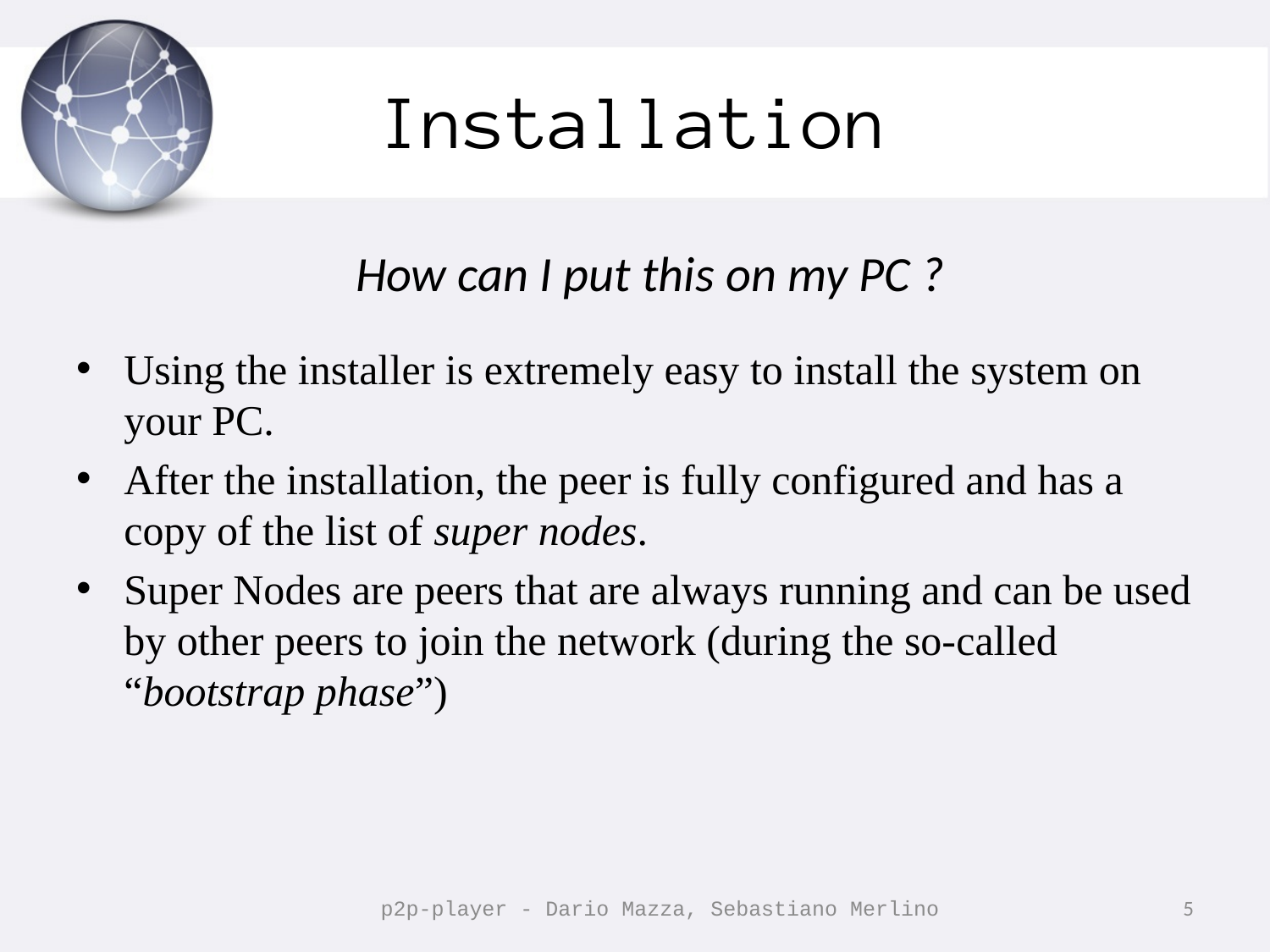

# Installation
How can I put this on my PC ?
Using the installer is extremely easy to install the system on your PC.
After the installation, the peer is fully configured and has a copy of the list of super nodes.
Super Nodes are peers that are always running and can be used by other peers to join the network (during the so-called “bootstrap phase”)
p2p-player - Dario Mazza, Sebastiano Merlino
5